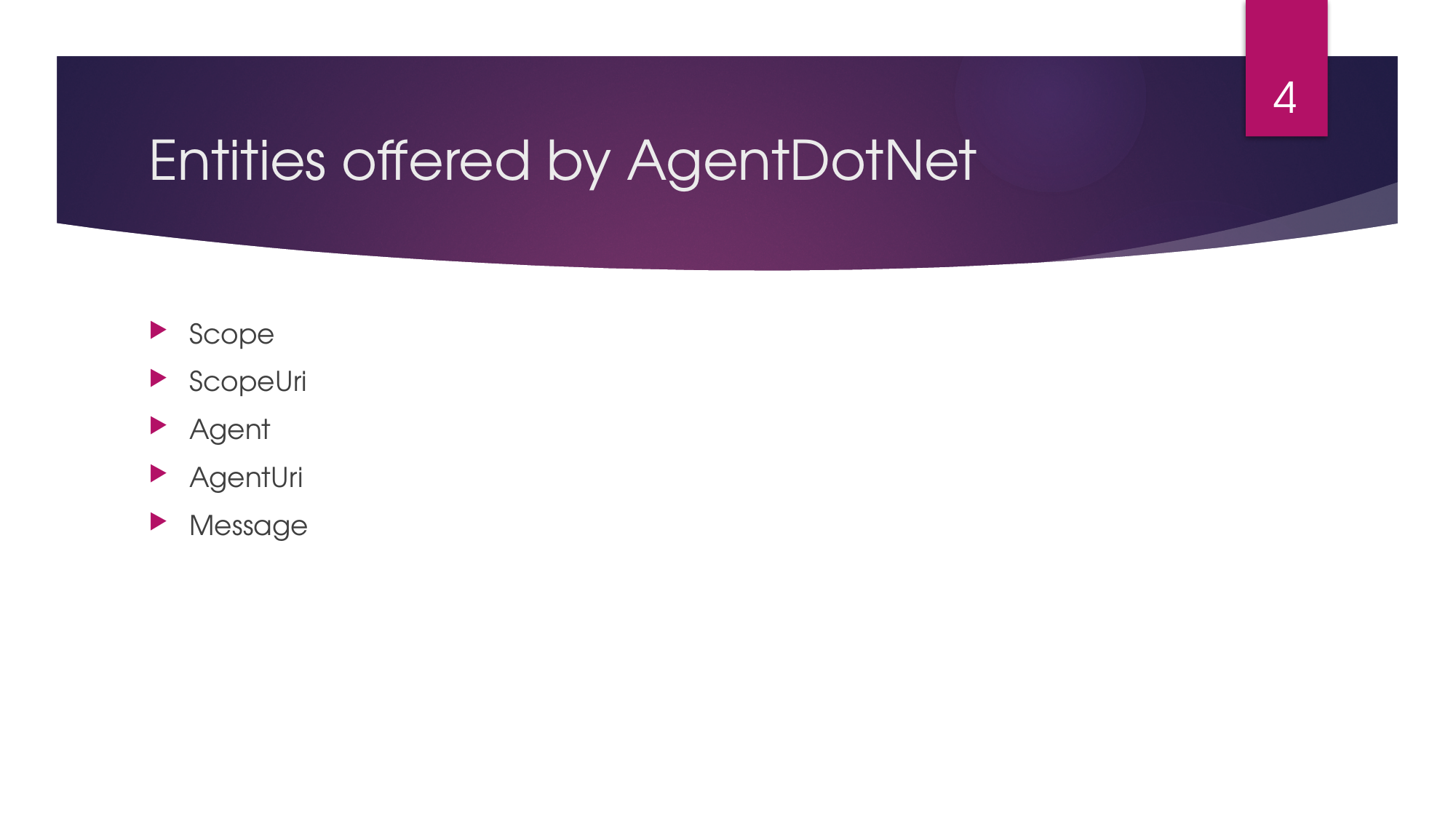

4
# Entities offered by AgentDotNet
Scope
ScopeUri
Agent
AgentUri
Message